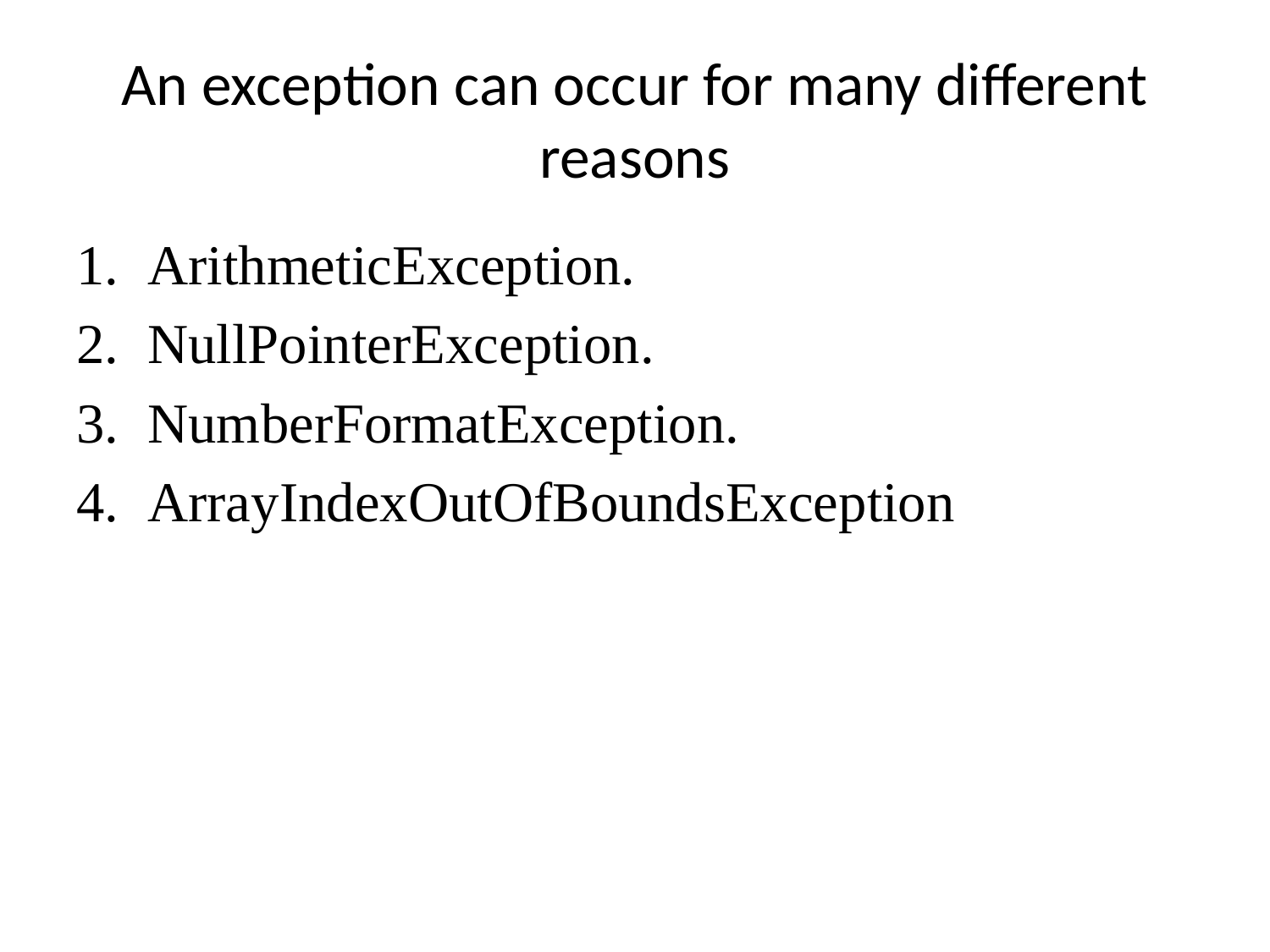

# An exception can occur for many different reasons
ArithmeticException.
NullPointerException.
NumberFormatException.
ArrayIndexOutOfBoundsException